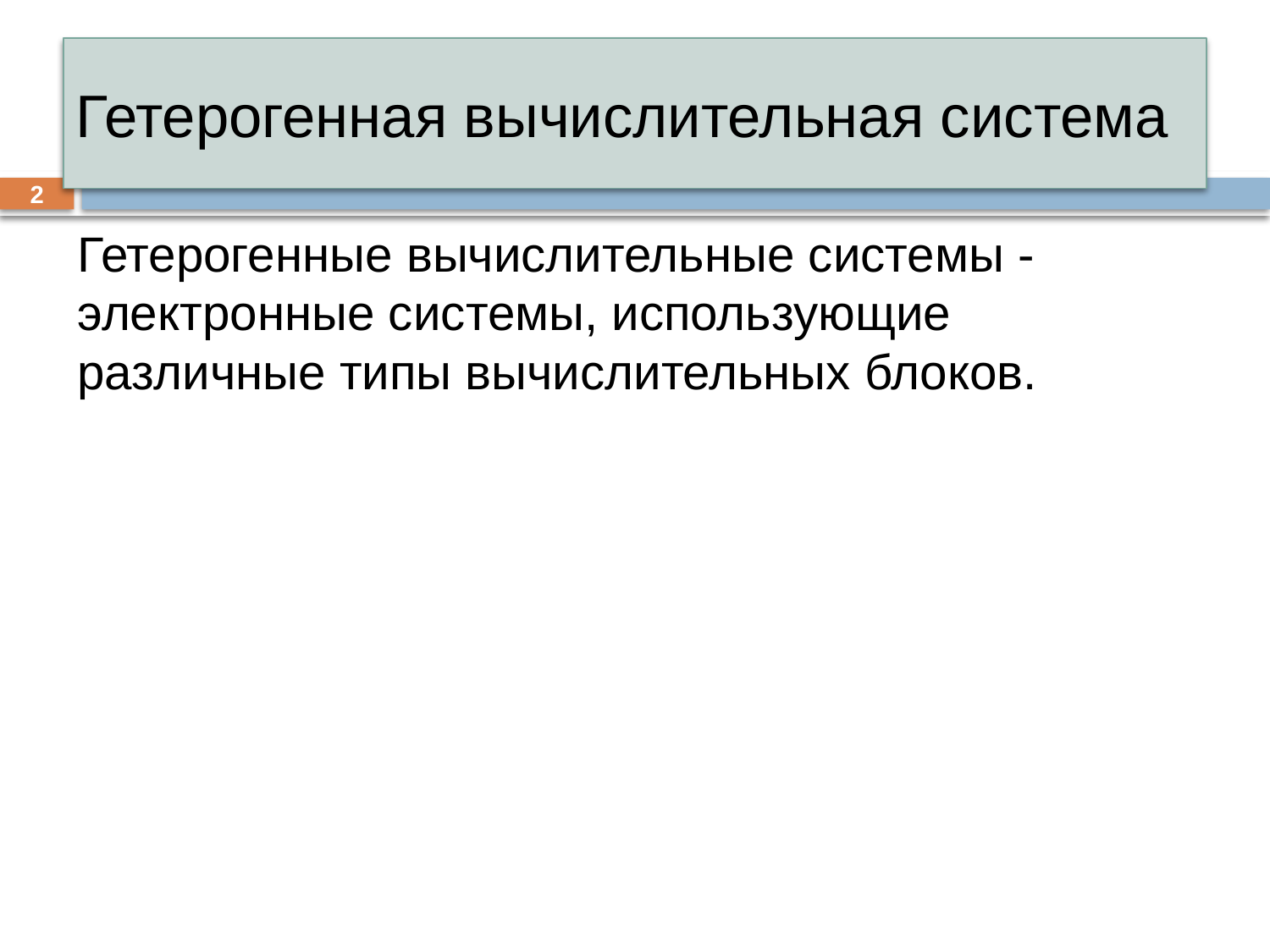

# Гетерогенная вычислительная система
2
Гетерогенные вычислительные системы - электронные системы, использующие различные типы вычислительных блоков.